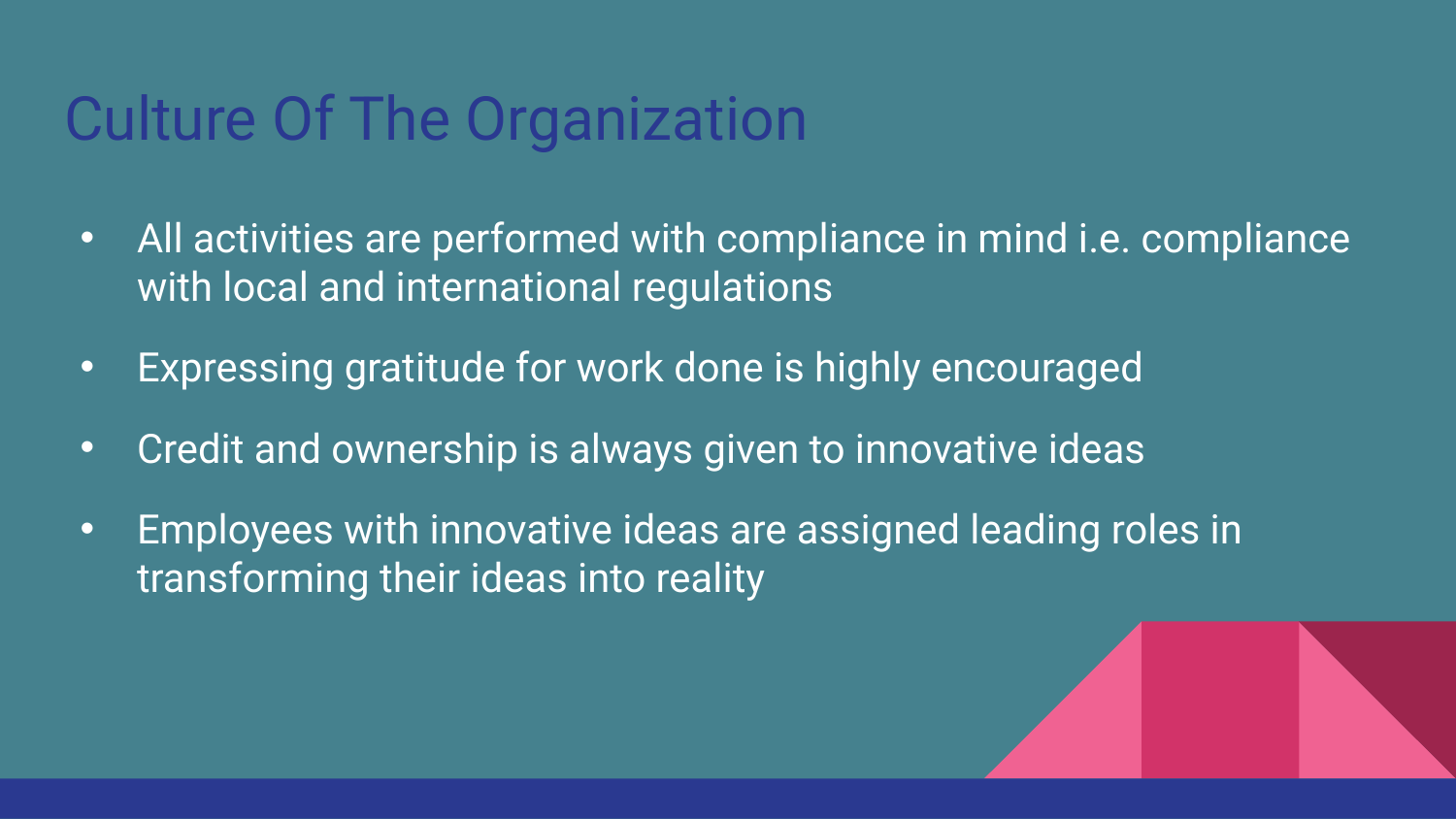

# Culture Of The Organization
All activities are performed with compliance in mind i.e. compliance with local and international regulations
Expressing gratitude for work done is highly encouraged
Credit and ownership is always given to innovative ideas
Employees with innovative ideas are assigned leading roles in transforming their ideas into reality